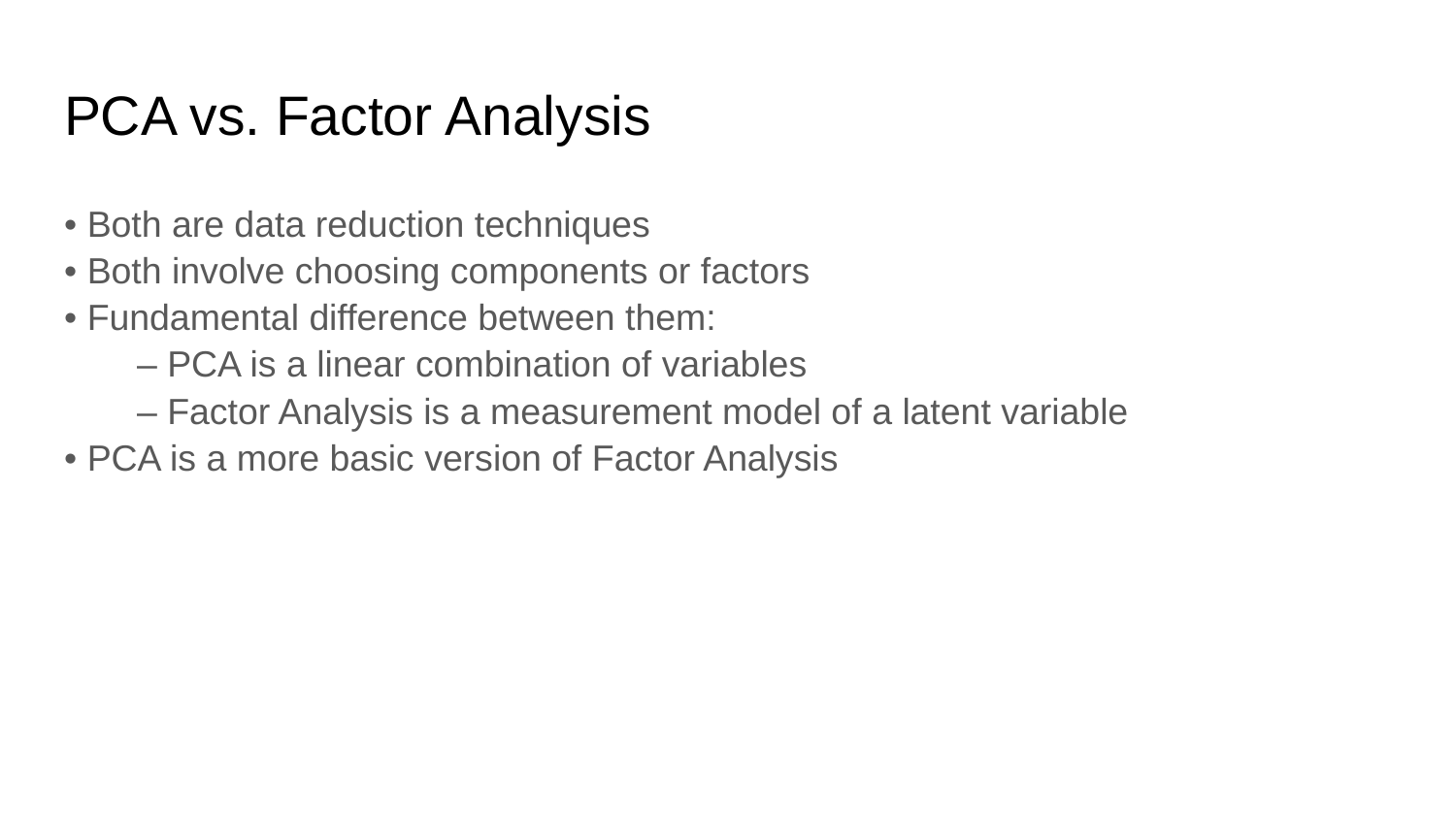

# PCA vs. Factor Analysis
• Both are data reduction techniques
• Both involve choosing components or factors
• Fundamental difference between them:
– PCA is a linear combination of variables
– Factor Analysis is a measurement model of a latent variable
• PCA is a more basic version of Factor Analysis